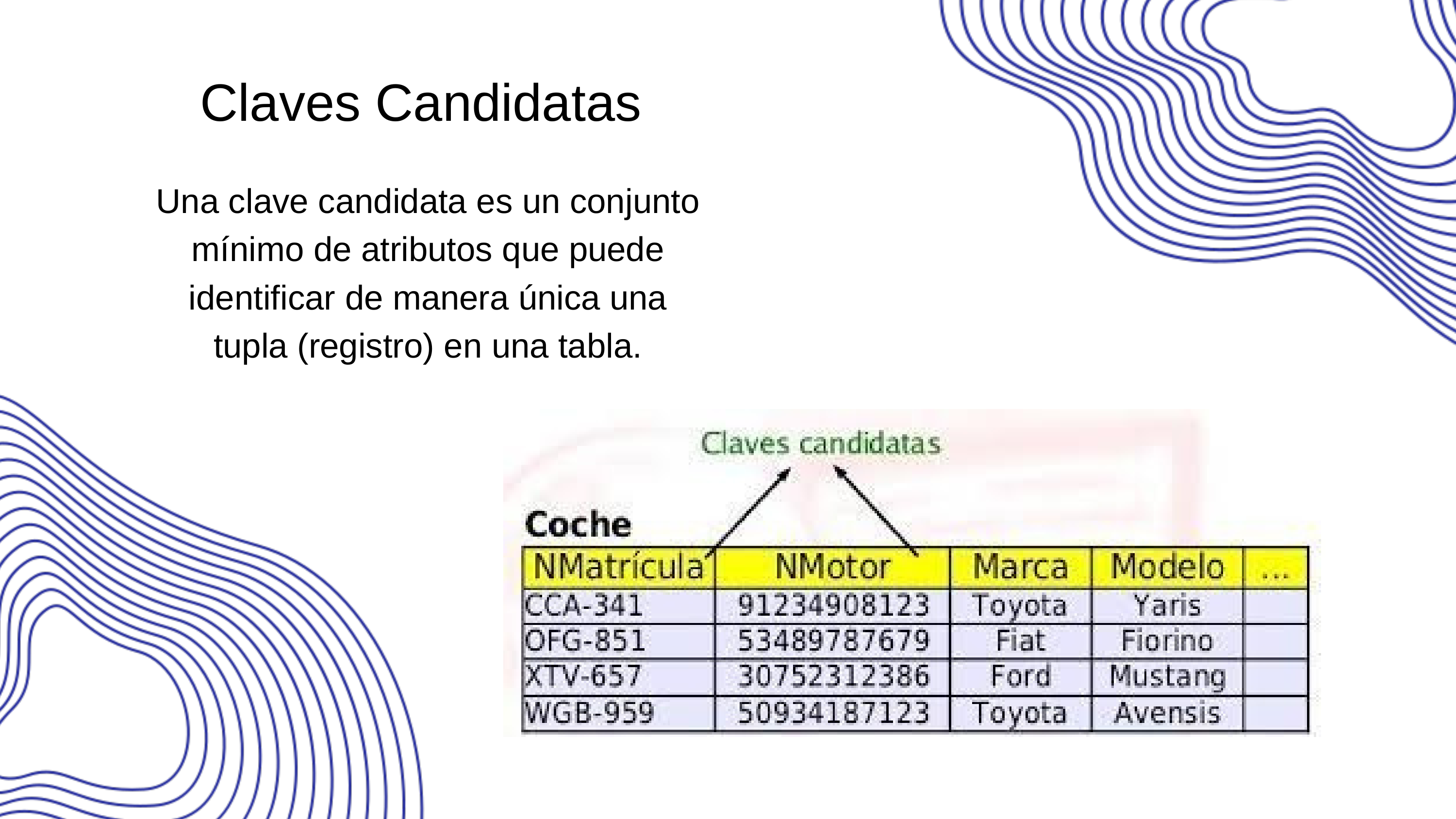

Claves Candidatas
Una clave candidata es un conjunto mínimo de atributos que puede identificar de manera única una tupla (registro) en una tabla.